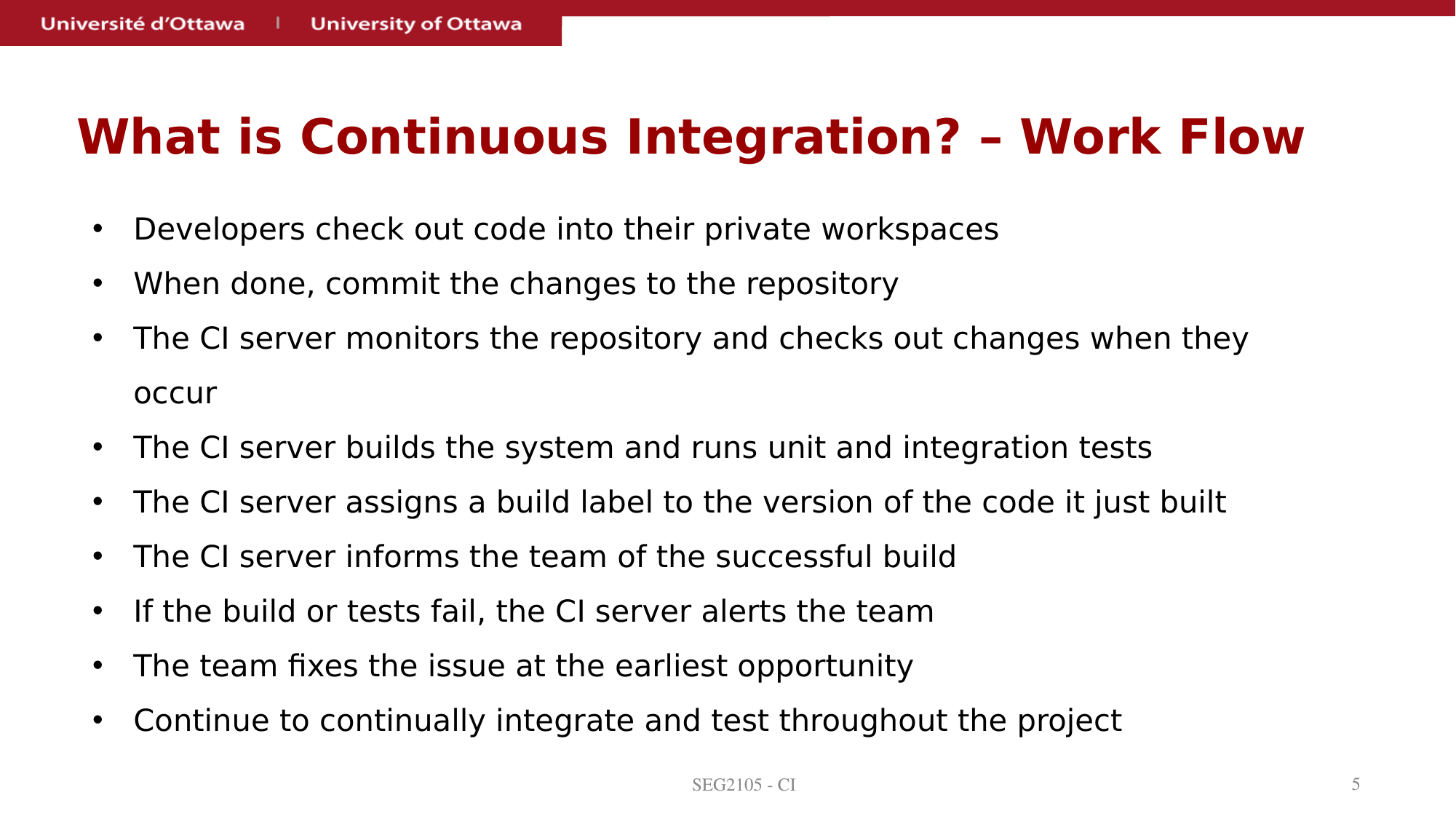

# What is Continuous Integration? – Work Flow
Developers check out code into their private workspaces
When done, commit the changes to the repository
The CI server monitors the repository and checks out changes when they occur
The CI server builds the system and runs unit and integration tests
The CI server assigns a build label to the version of the code it just built
The CI server informs the team of the successful build
If the build or tests fail, the CI server alerts the team
The team fixes the issue at the earliest opportunity
Continue to continually integrate and test throughout the project

SEG2105 - CI
5